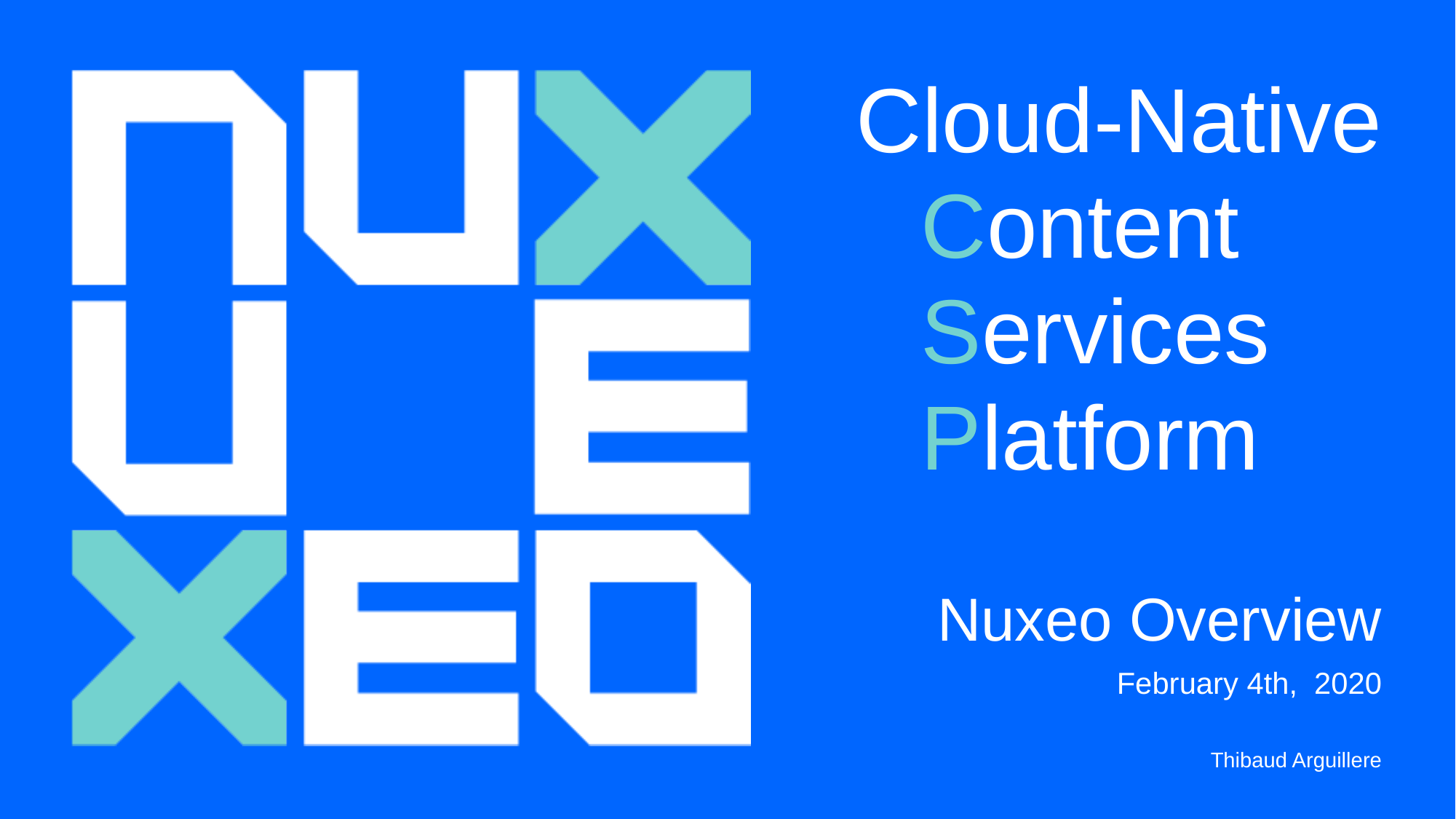

# Cloud-Native
Content
Services
Platform
Nuxeo Overview
February 4th,  2020
Thibaud Arguillere